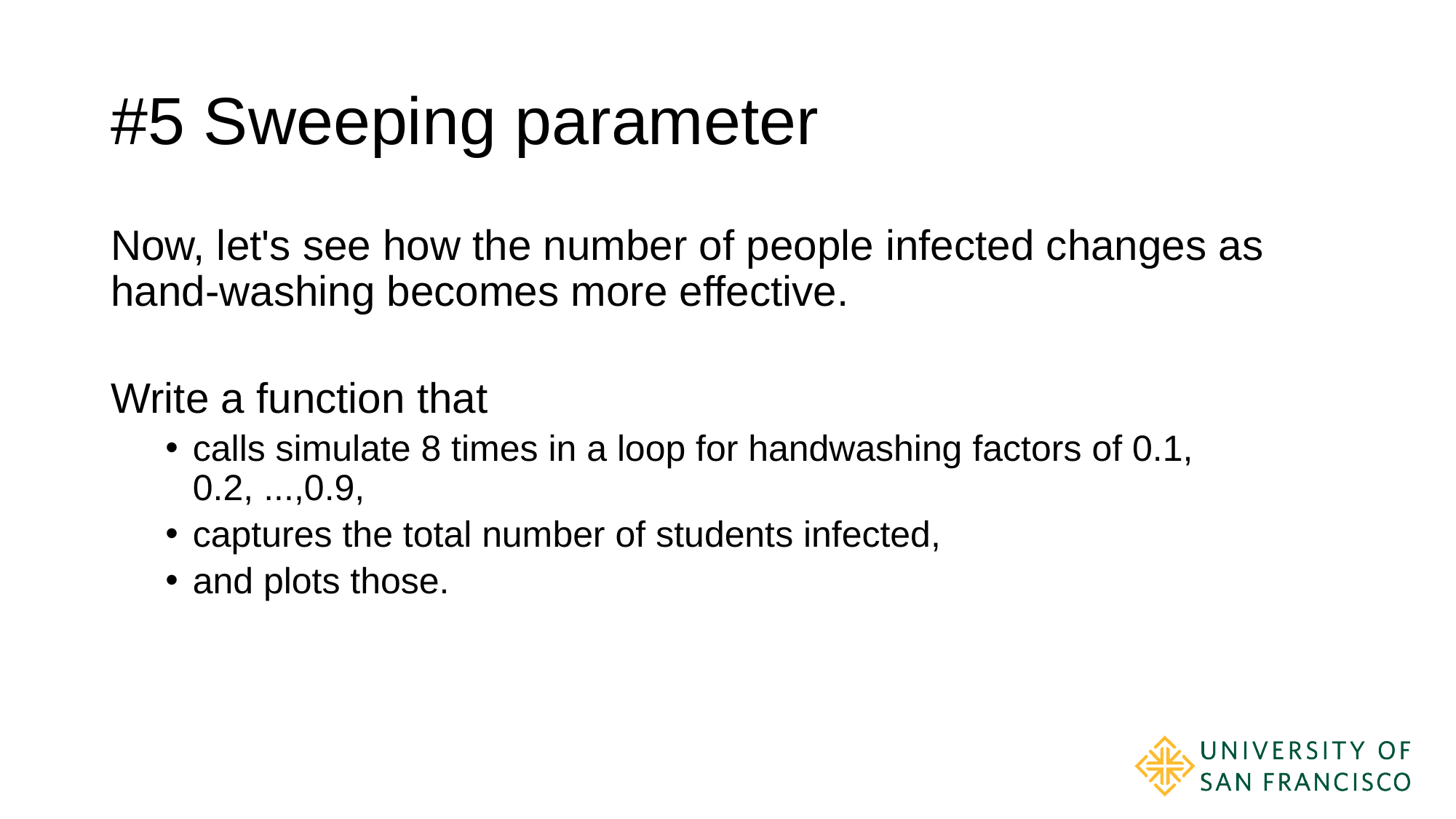

# #5 Sweeping parameter
Now, let's see how the number of people infected changes as hand-washing becomes more effective.
Write a function that
calls simulate 8 times in a loop for handwashing factors of 0.1, 0.2, ...,0.9,
captures the total number of students infected,
and plots those.